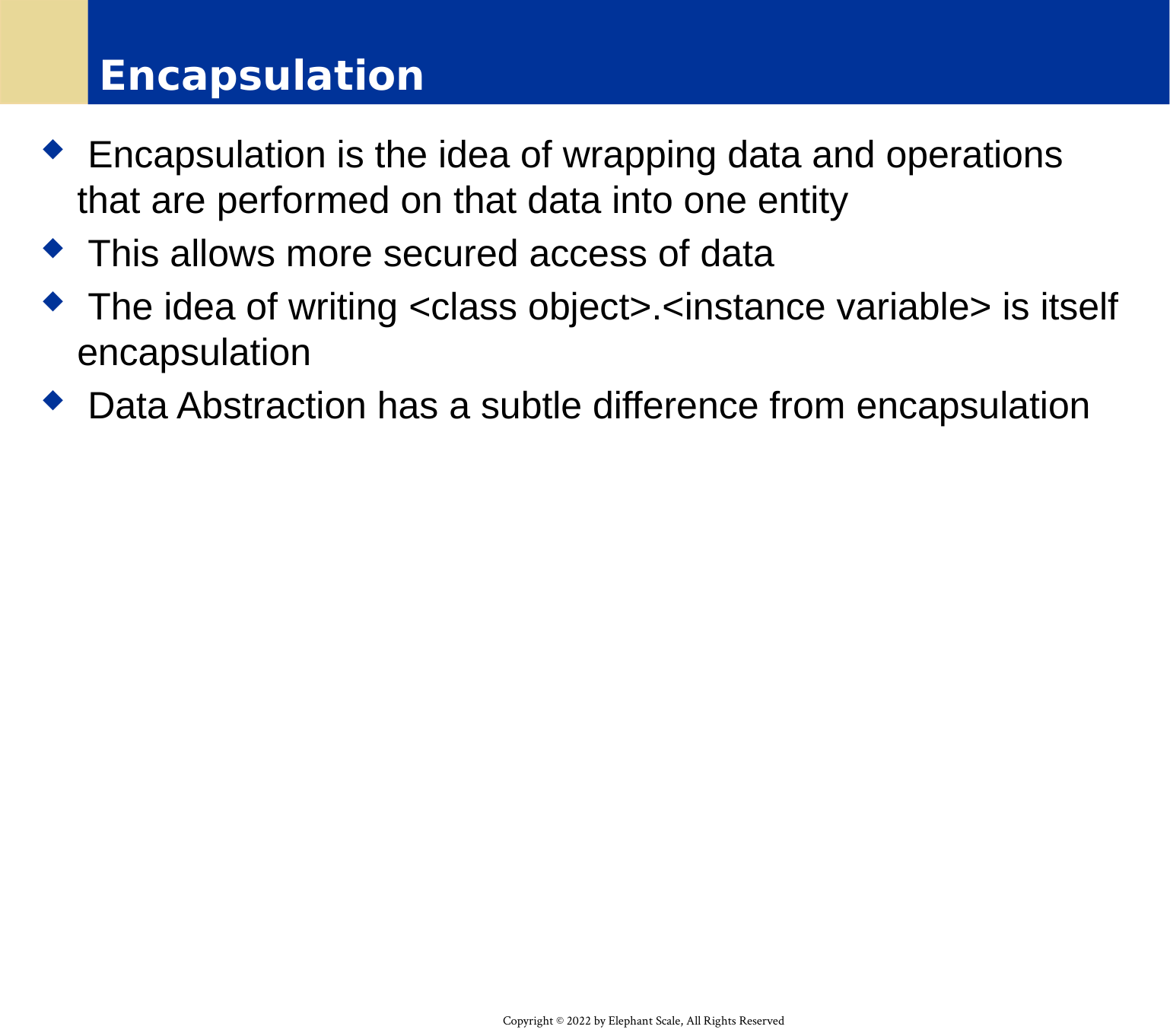

# Encapsulation
 Encapsulation is the idea of wrapping data and operations that are performed on that data into one entity
 This allows more secured access of data
 The idea of writing <class object>.<instance variable> is itself encapsulation
 Data Abstraction has a subtle difference from encapsulation
Copyright © 2022 by Elephant Scale, All Rights Reserved